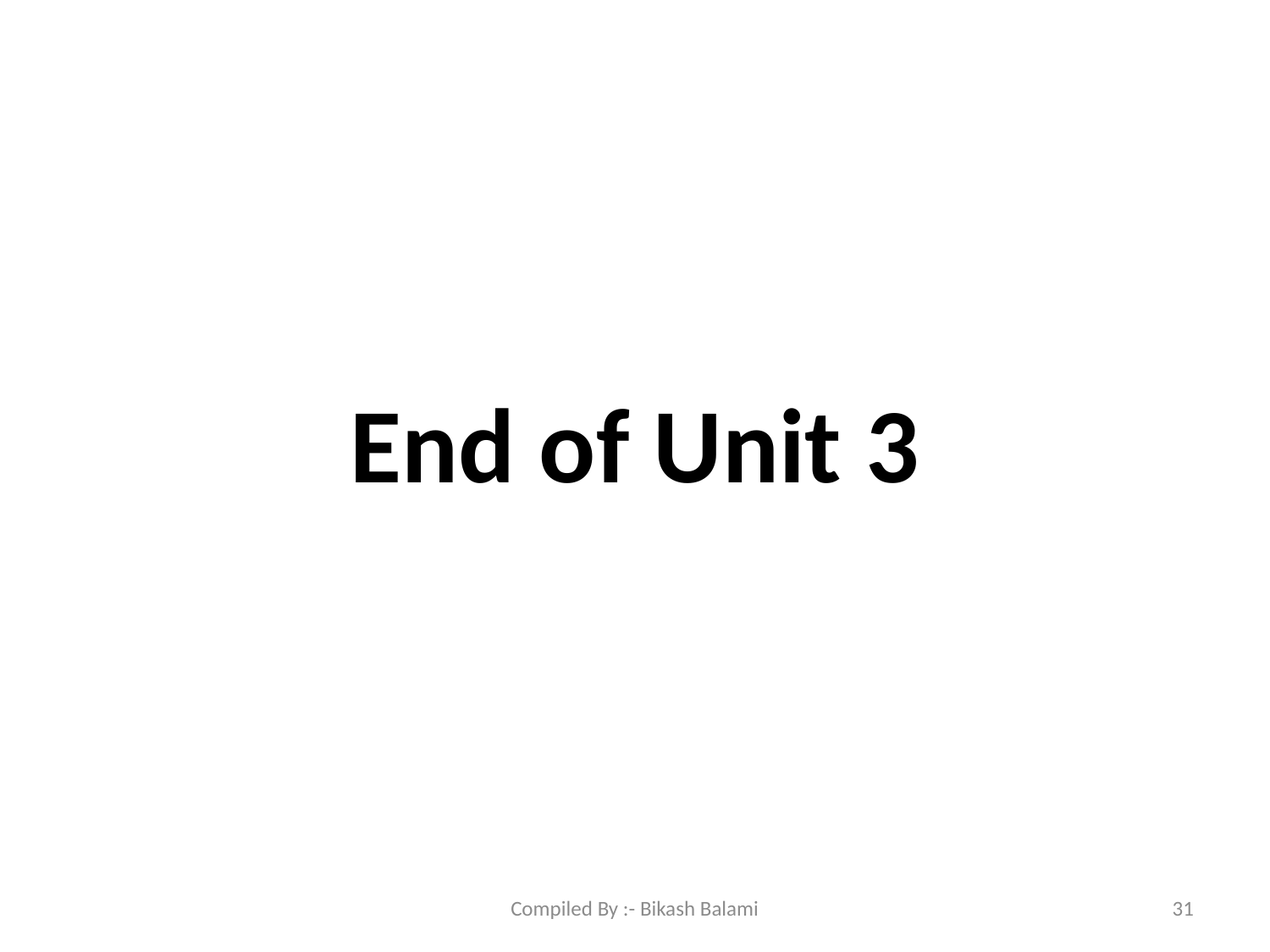

#

End of Unit 3
Compiled By :- Bikash Balami
31